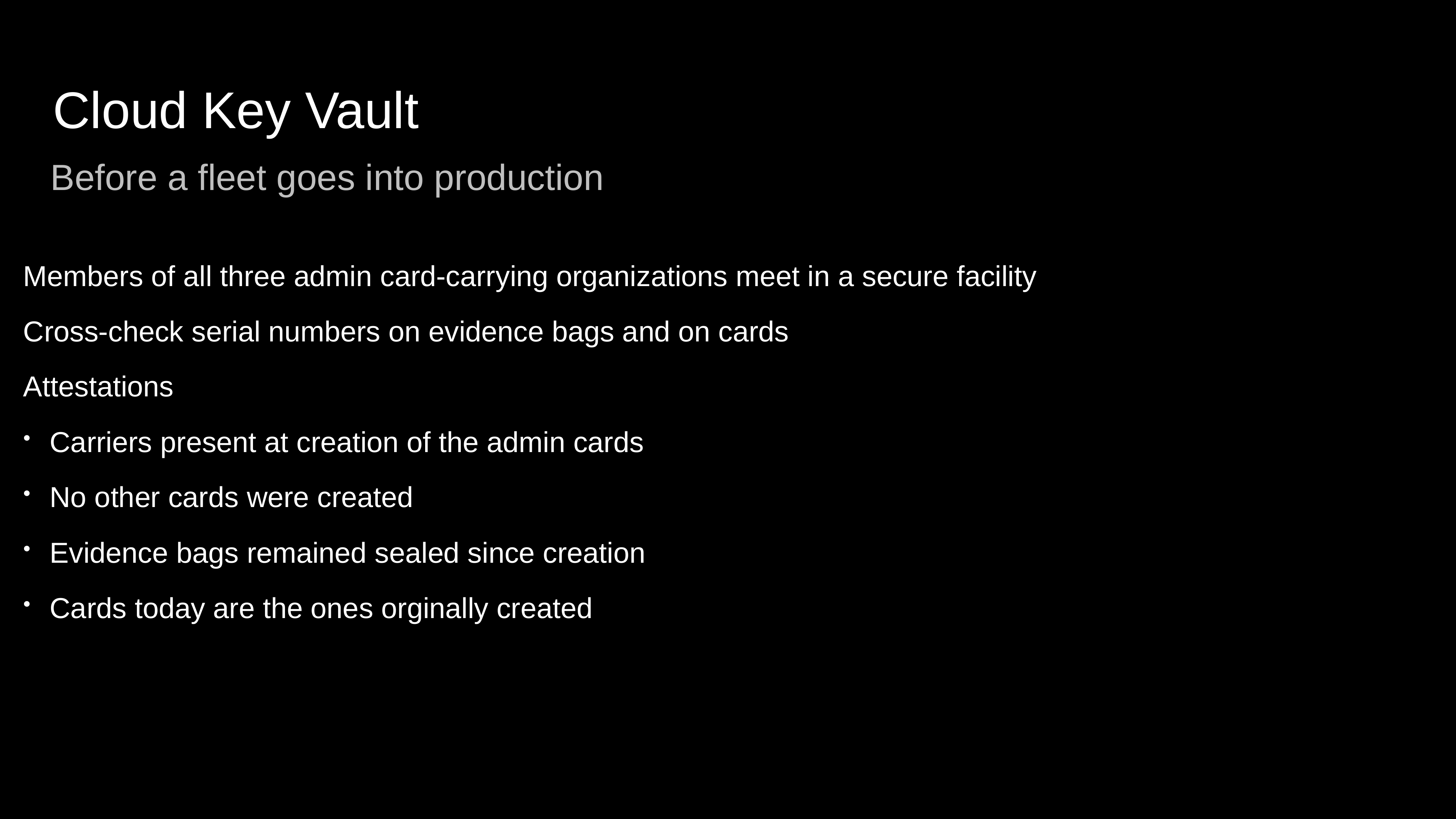

Cloud Key Vault
Before a fleet goes into production
Members of all three admin card-carrying organizations meet in a secure facility
Cross-check serial numbers on evidence bags and on cards
Attestations
Carriers present at creation of the admin cards
No other cards were created
Evidence bags remained sealed since creation
Cards today are the ones orginally created